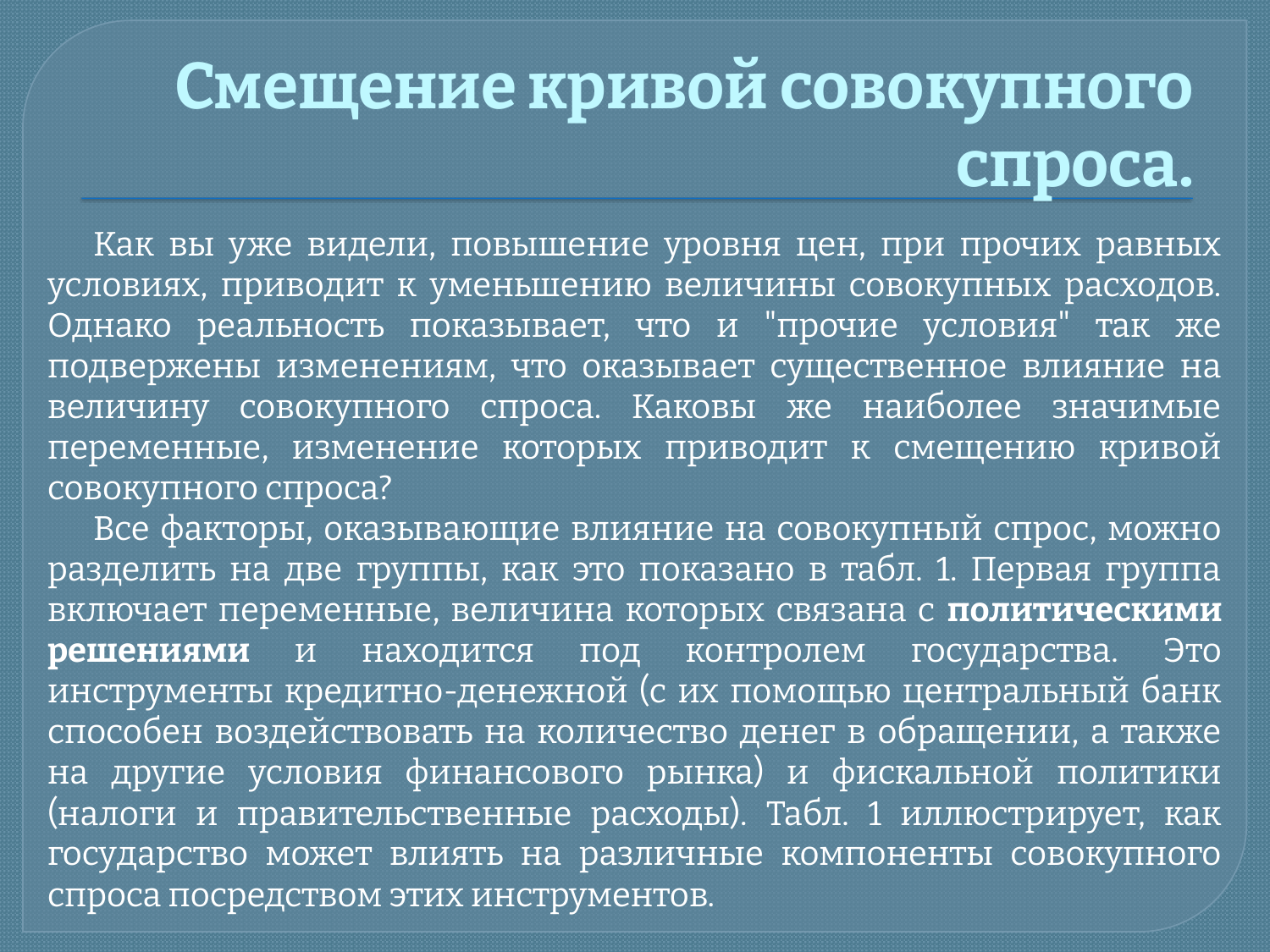

# Смещение кривой совокупного спроса.
Как вы уже видели, повышение уровня цен, при прочих равных условиях, приводит к уменьшению величины совокупных расходов. Однако реальность показывает, что и "прочие условия" так же подвержены изменениям, что оказывает существенное влияние на величину совокупного спроса. Каковы же наиболее значимые переменные, изменение которых приводит к смещению кривой совокупного спроса?
Все факторы, оказывающие влияние на совокупный спрос, можно разделить на две группы, как это показано в табл. 1. Первая группа включает переменные, величина которых связана с политическими решениями и находится под контролем государства. Это инструменты кредитно-денежной (с их помощью центральный банк способен воздействовать на количество денег в обращении, а также на другие условия финансового рынка) и фискальной политики (налоги и правительственные расходы). Табл. 1 иллюстрирует, как государство может влиять на различные компоненты совокупного спроса посредством этих инструментов.